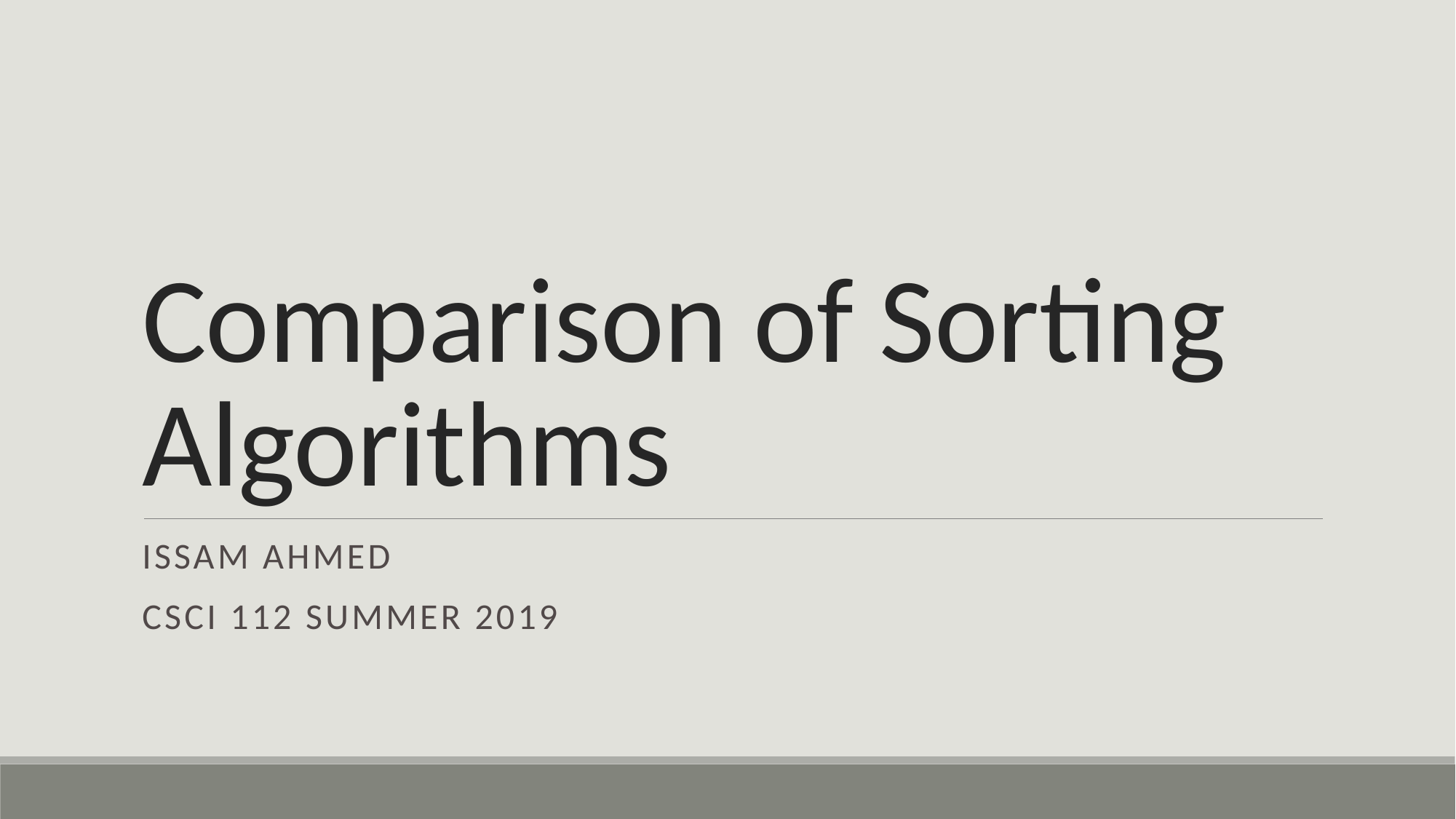

# Comparison of Sorting Algorithms
Issam Ahmed
CSCI 112 Summer 2019